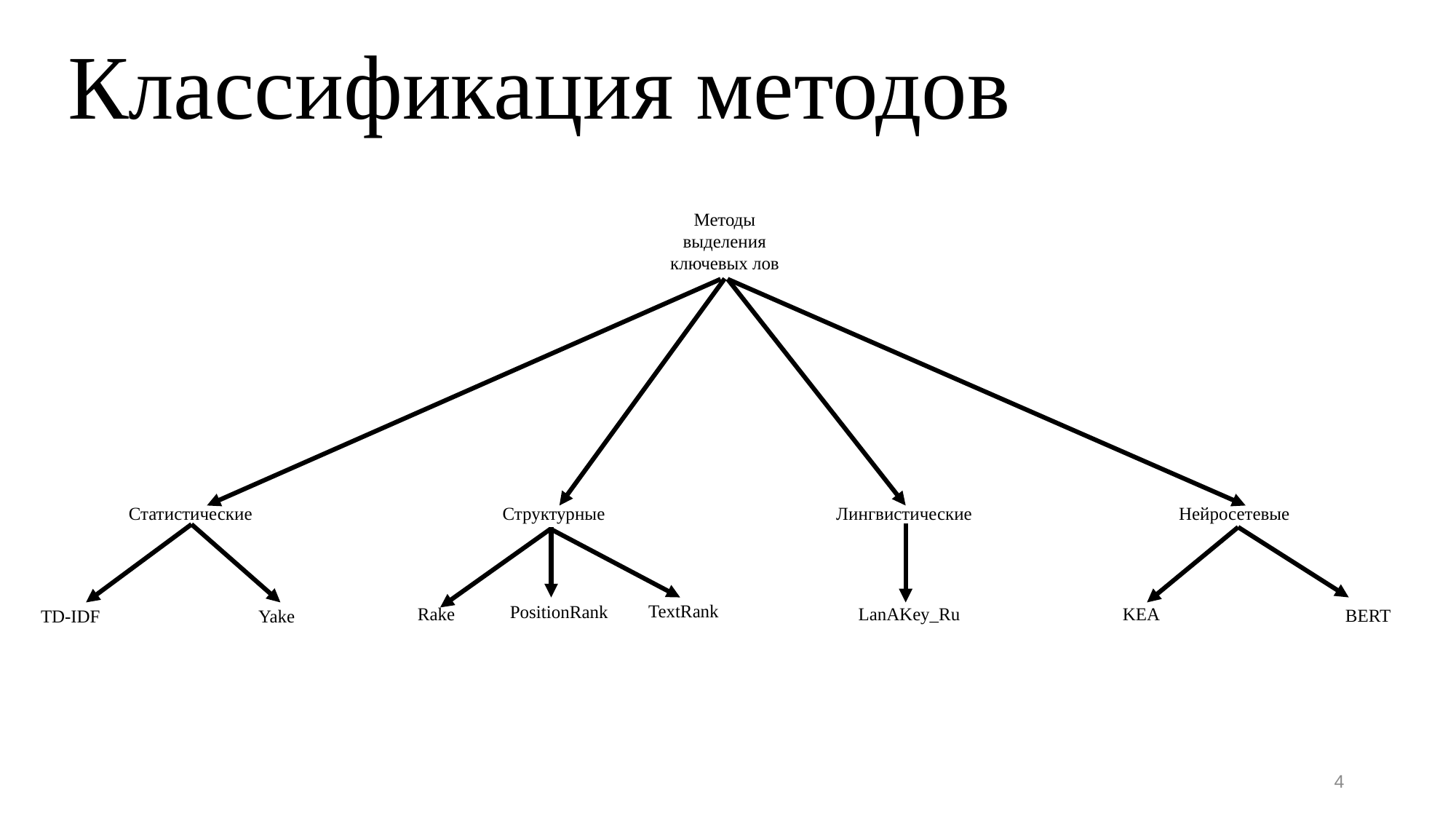

Классификация методов
Методы выделения ключевых лов
Статистические
Структурные
Лингвистические
Нейросетевые
TextRank
PositionRank
Rake
LanAKey_Ru
KEA
TD-IDF
BERT
Yake

4